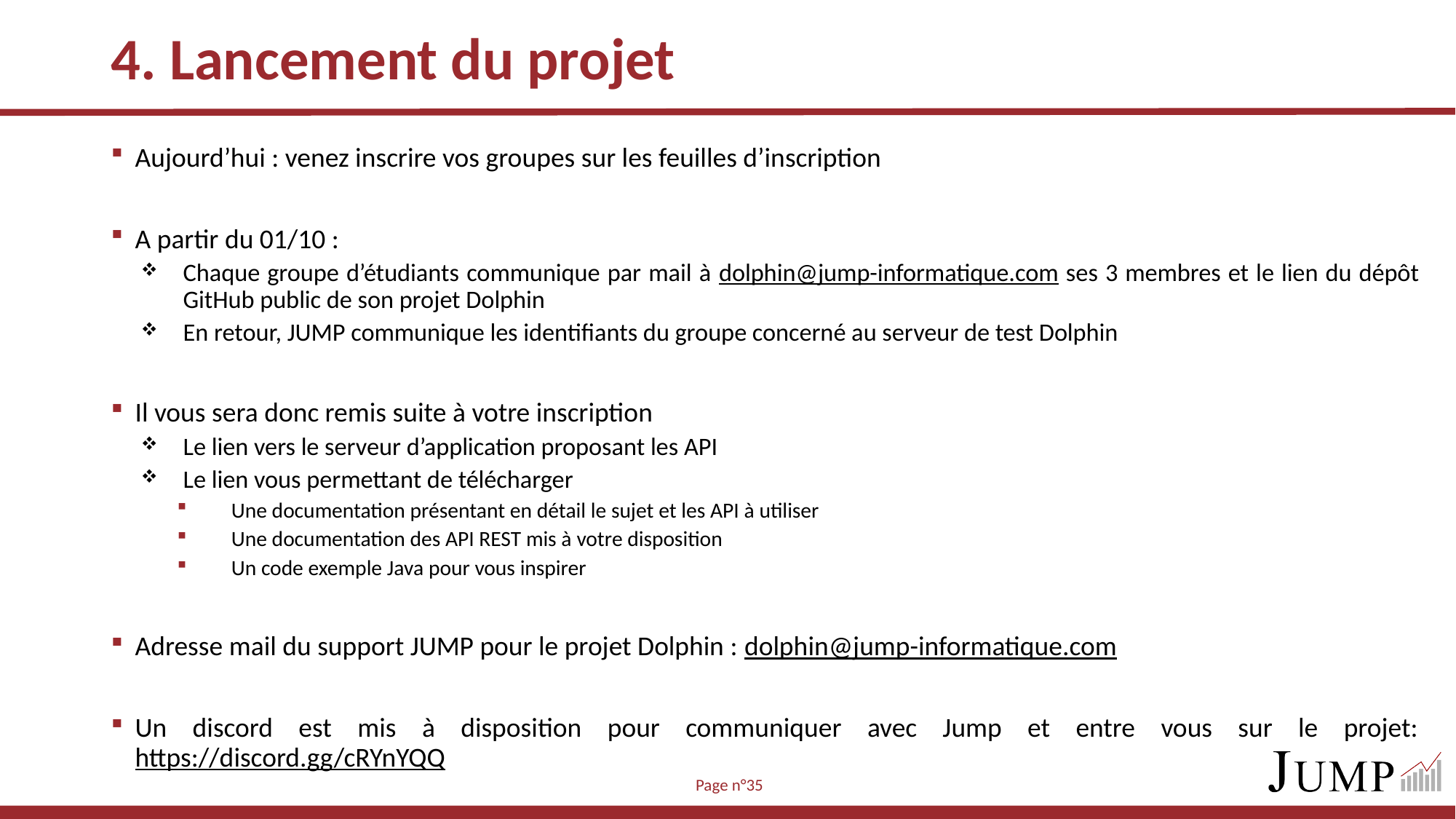

# 4. Lancement du projet
Aujourd’hui : venez inscrire vos groupes sur les feuilles d’inscription

A partir du 01/10 :
Chaque groupe d’étudiants communique par mail à dolphin@jump-informatique.com ses 3 membres et le lien du dépôt GitHub public de son projet Dolphin
En retour, JUMP communique les identifiants du groupe concerné au serveur de test Dolphin

Il vous sera donc remis suite à votre inscription
Le lien vers le serveur d’application proposant les API
Le lien vous permettant de télécharger
Une documentation présentant en détail le sujet et les API à utiliser
Une documentation des API REST mis à votre disposition
Un code exemple Java pour vous inspirer

Adresse mail du support JUMP pour le projet Dolphin : dolphin@jump-informatique.com

Un discord est mis à disposition pour communiquer avec Jump et entre vous sur le projet: https://discord.gg/cRYnYQQ
 Page n°35